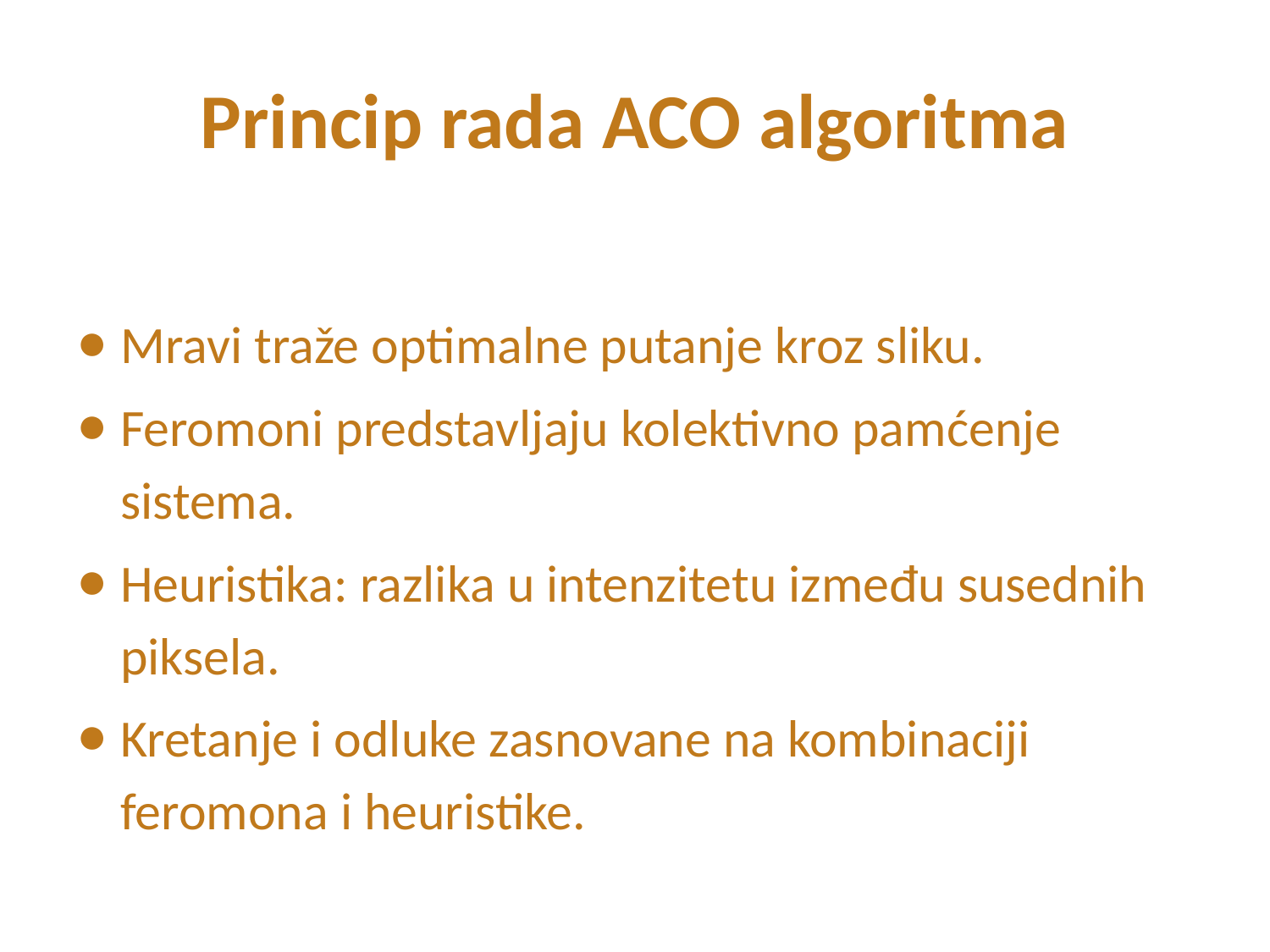

# Princip rada ACO algoritma

Mravi traže optimalne putanje kroz sliku.
Feromoni predstavljaju kolektivno pamćenje sistema.
Heuristika: razlika u intenzitetu između susednih piksela.
Kretanje i odluke zasnovane na kombinaciji feromona i heuristike.